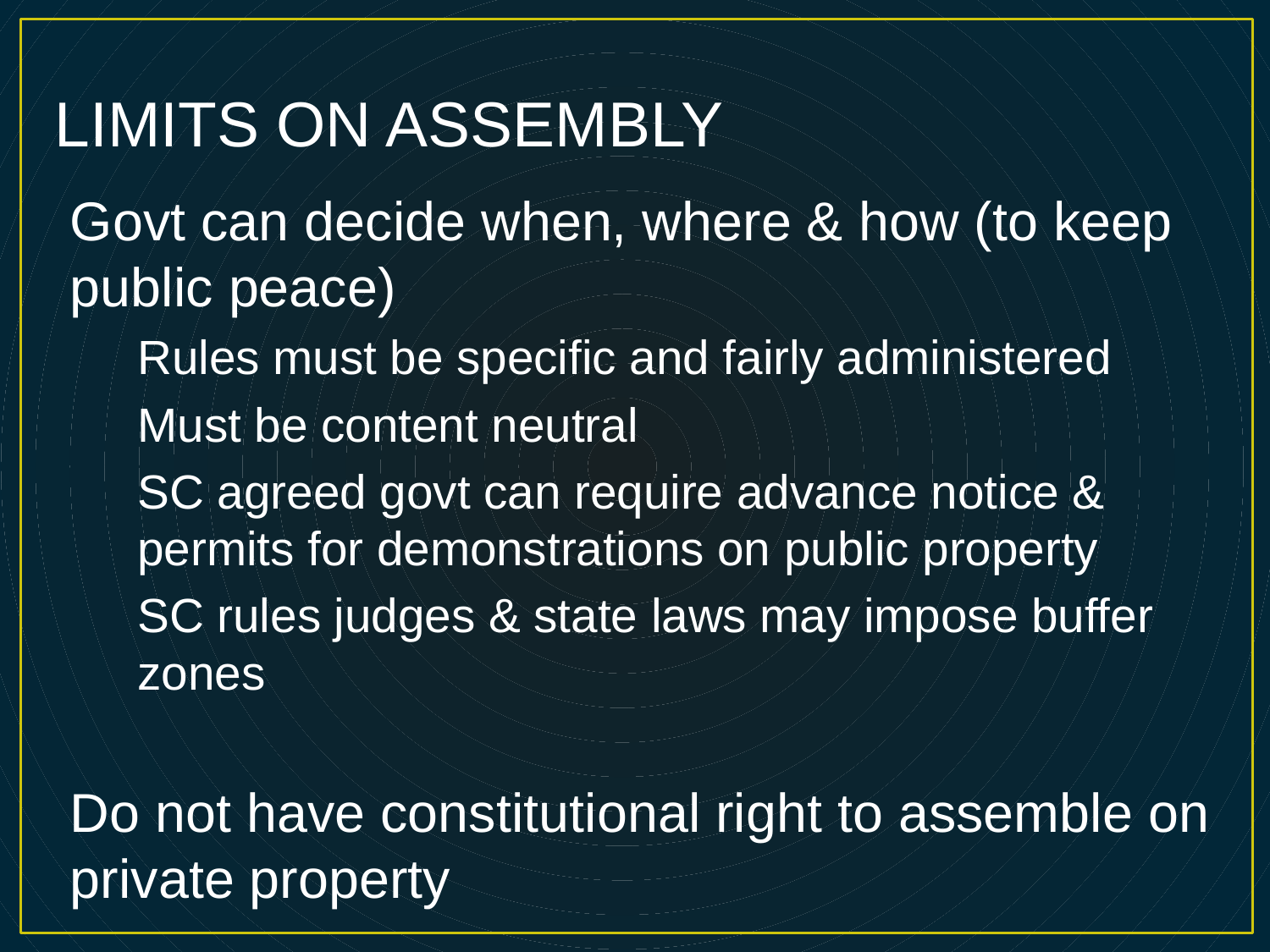

LIMITS ON ASSEMBLY
Govt can decide when, where & how (to keep public peace)
Rules must be specific and fairly administered
Must be content neutral
SC agreed govt can require advance notice & permits for demonstrations on public property
SC rules judges & state laws may impose buffer zones

Do not have constitutional right to assemble on private property